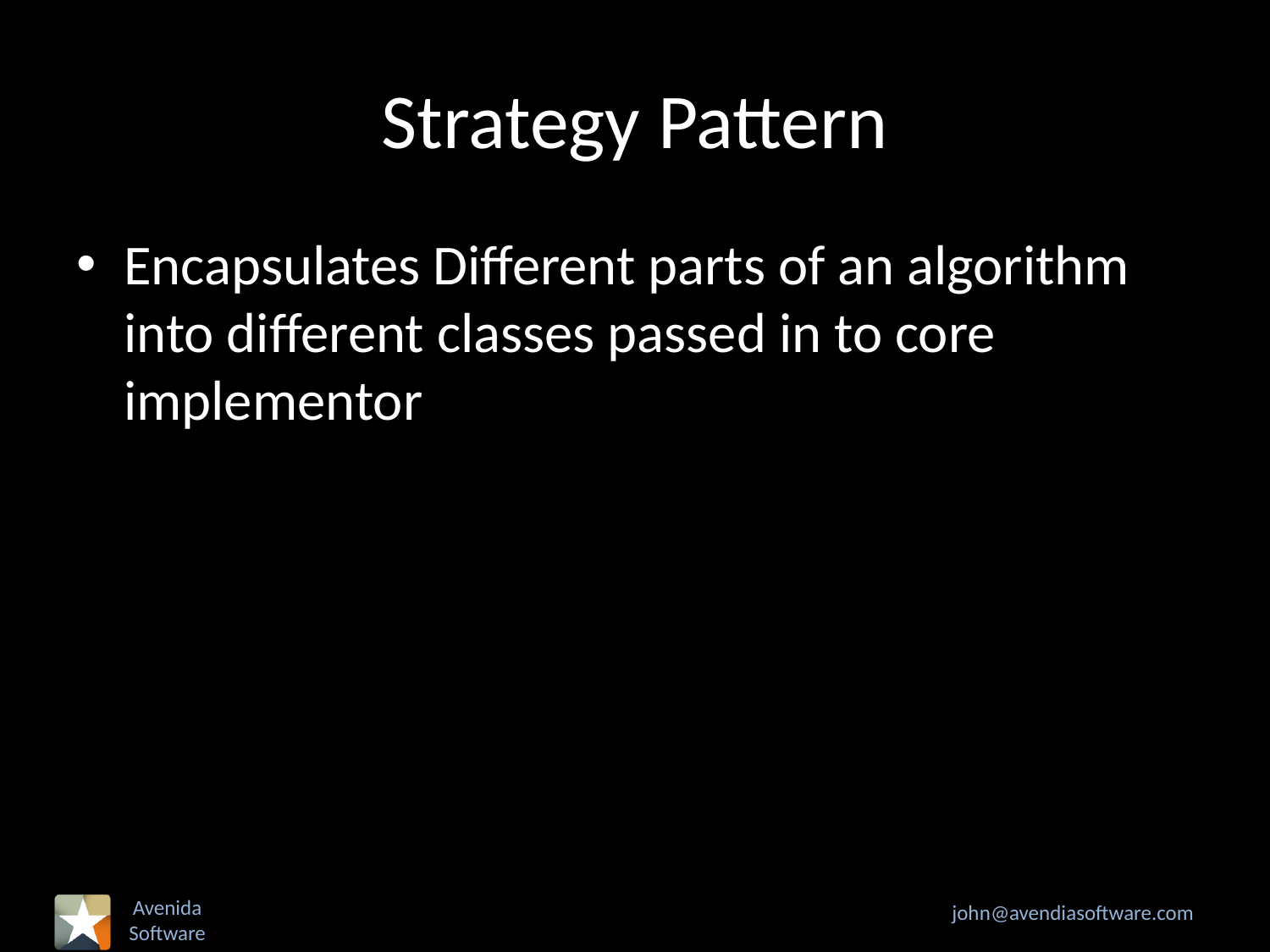

# Strategy Pattern
Encapsulates Different parts of an algorithm into different classes passed in to core implementor